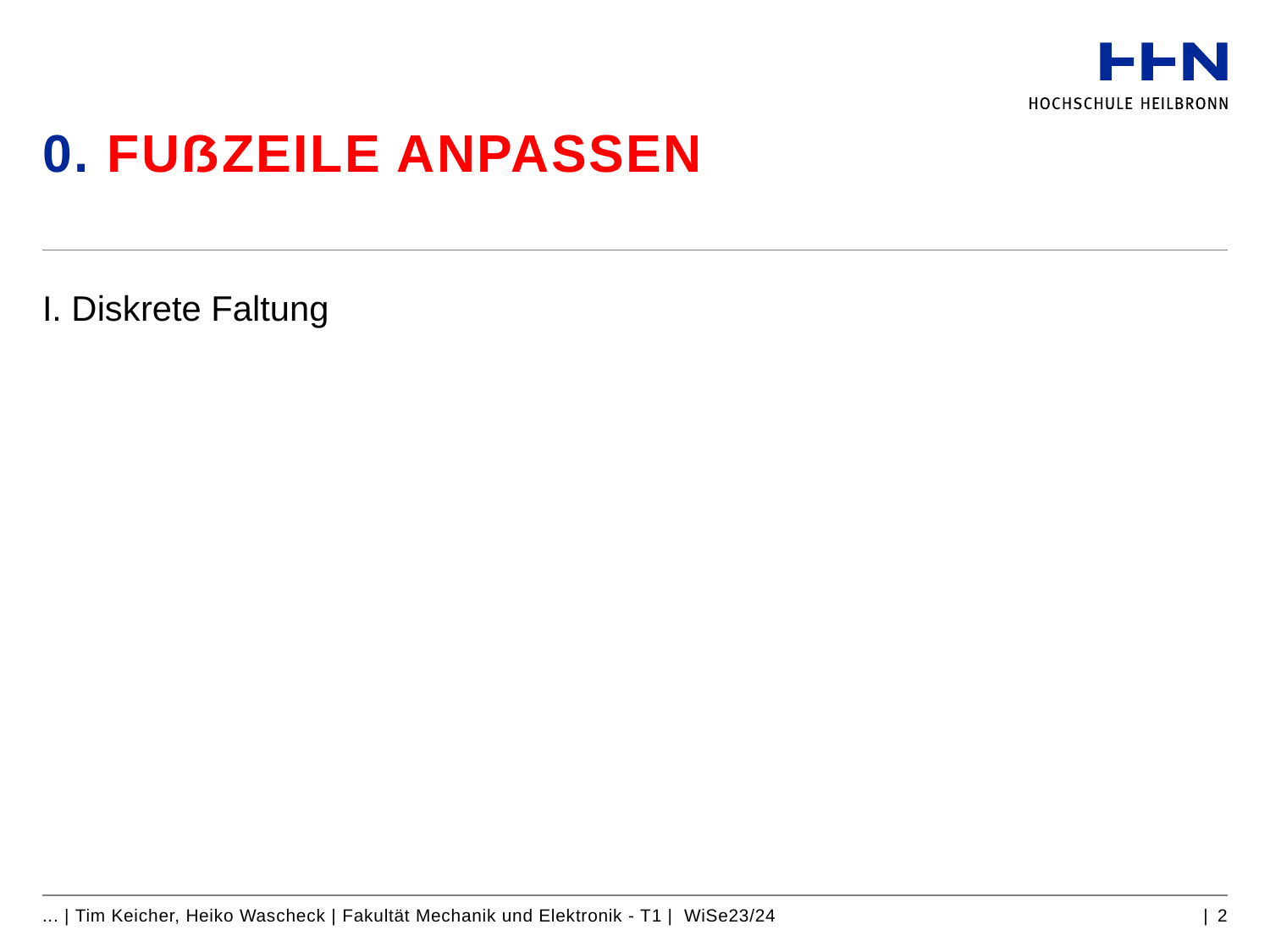

# 0. Fußzeile Anpassen
I. Diskrete Faltung

... | Tim Keicher, Heiko Wascheck | Fakultät Mechanik und Elektronik - T1 |  WiSe23/24
|  2